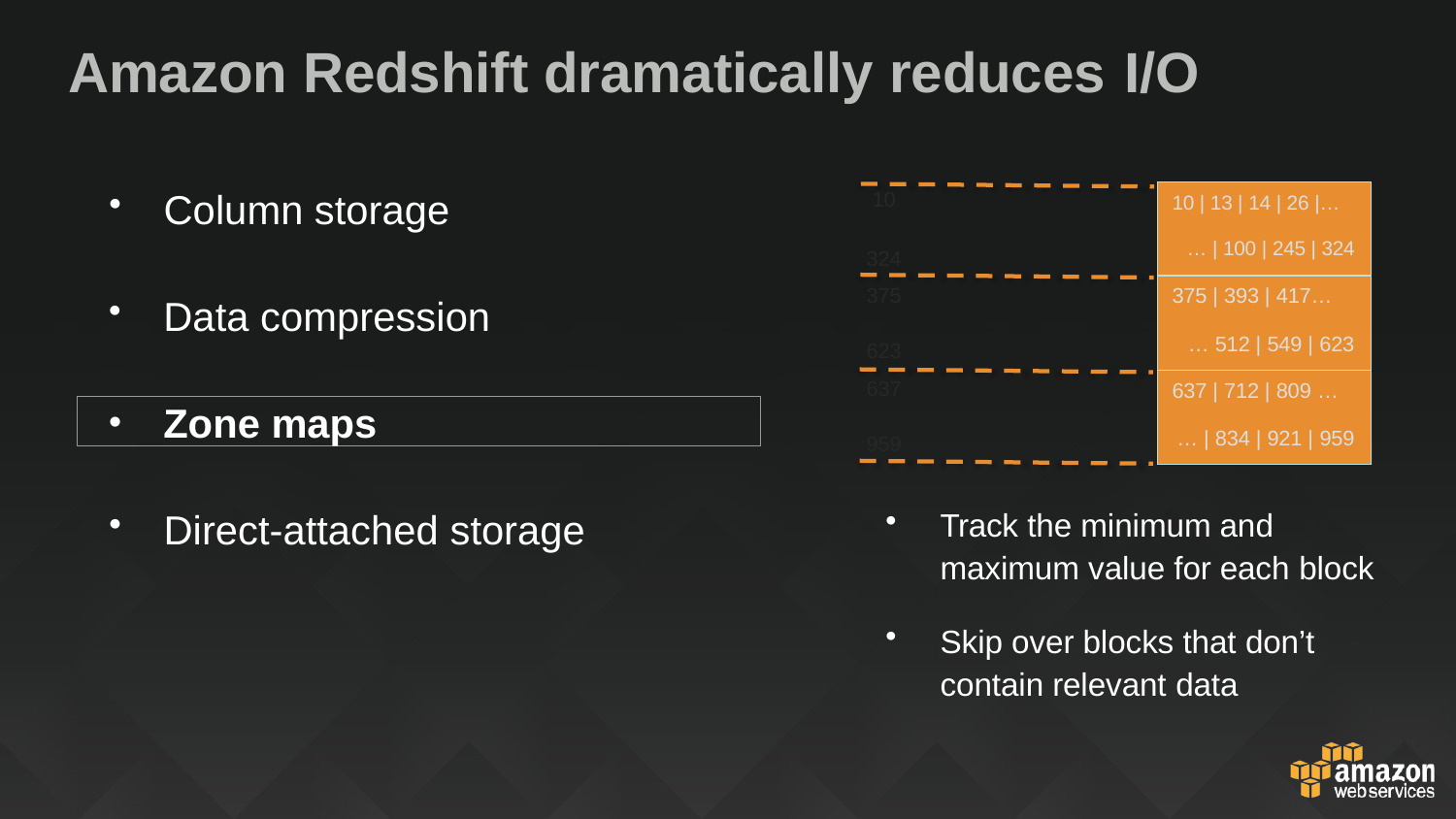

# Amazon Redshift dramatically reduces I/O

Column storage
| 10 | 13 | 14 | 26 |… … | 100 | 245 | 324 |
| --- |
| 375 | 393 | 417… … 512 | 549 | 623 |
| 637 | 712 | 809 … … | 834 | 921 | 959 |

10
324
375
Data compression
623
637
Zone maps
959
Track the minimum and  maximum value for each block
Direct-attached storage
Skip over blocks that don’t
contain relevant data